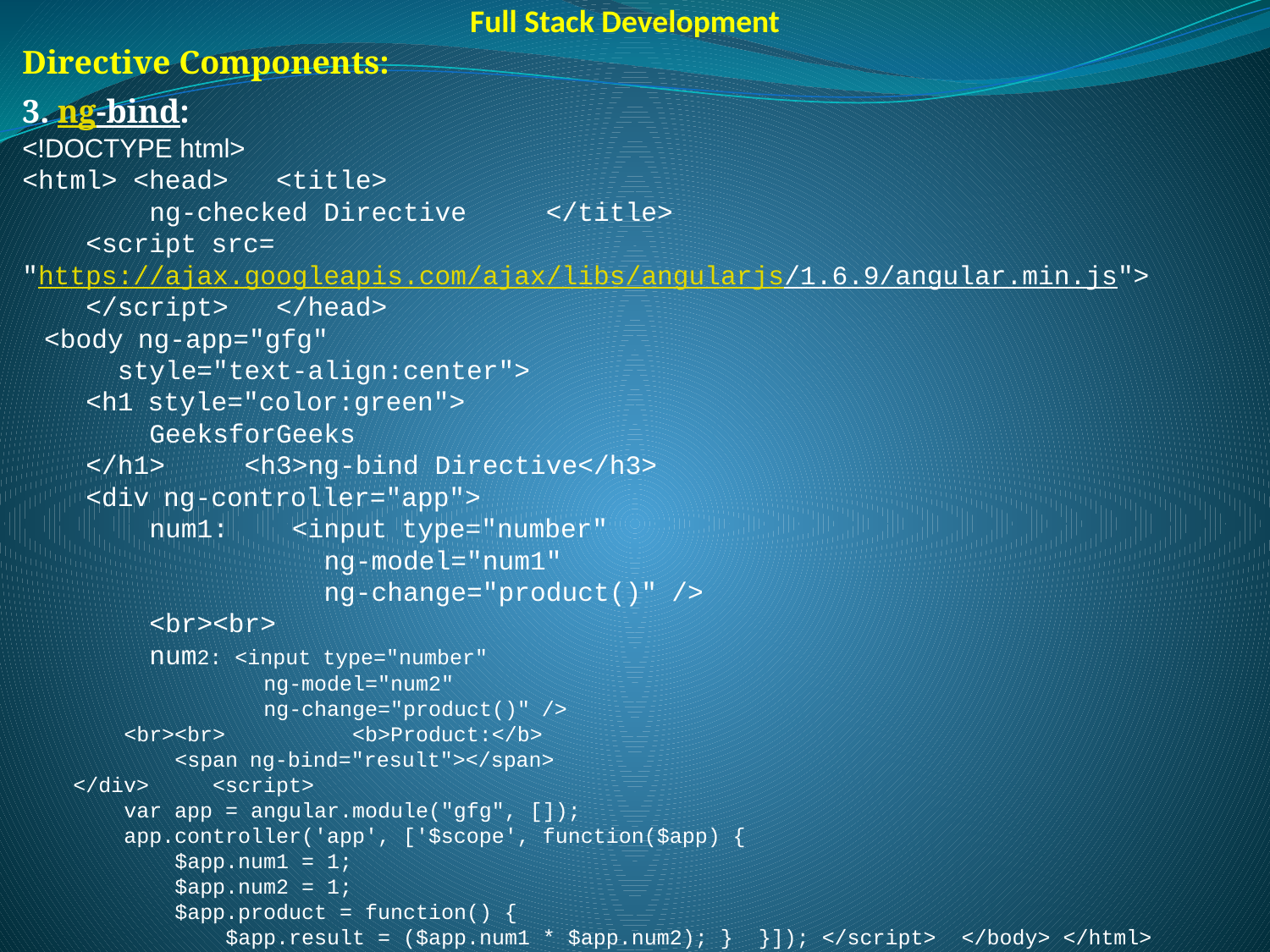

Full Stack Development
Directive Components:
3. ng-bind:
<!DOCTYPE html>
<html> <head>   <title>
        ng-checked Directive     </title>
    <script src=
"https://ajax.googleapis.com/ajax/libs/angularjs/1.6.9/angular.min.js">
    </script>   </head>
  <body ng-app="gfg"
      style="text-align:center">
    <h1 style="color:green">
        GeeksforGeeks
    </h1>     <h3>ng-bind Directive</h3>
    <div ng-controller="app">
        num1:    <input type="number"
                   ng-model="num1"
                   ng-change="product()" />
        <br><br>
        num2: <input type="number"
                   ng-model="num2"
                   ng-change="product()" />
        <br><br>          <b>Product:</b>
            <span ng-bind="result"></span>
    </div>     <script>
        var app = angular.module("gfg", []);
        app.controller('app', ['$scope', function($app) {
            $app.num1 = 1;
            $app.num2 = 1;
            $app.product = function() {
                $app.result = ($app.num1 * $app.num2); }  }]); </script>  </body> </html>